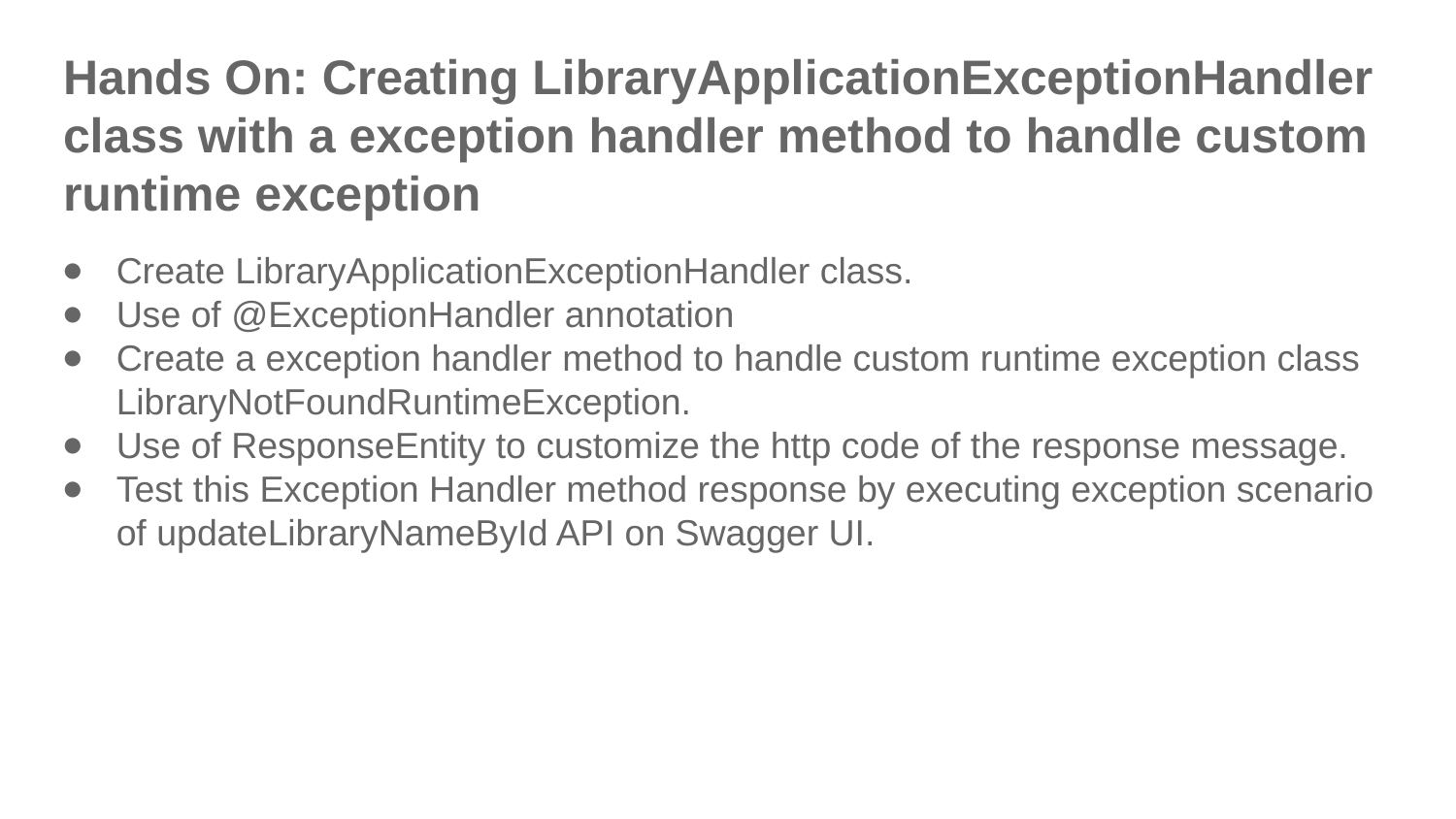

# Hands On: Creating LibraryApplicationExceptionHandler class with a exception handler method to handle custom runtime exception
Create LibraryApplicationExceptionHandler class.
Use of @ExceptionHandler annotation
Create a exception handler method to handle custom runtime exception class LibraryNotFoundRuntimeException.
Use of ResponseEntity to customize the http code of the response message.
Test this Exception Handler method response by executing exception scenario of updateLibraryNameById API on Swagger UI.